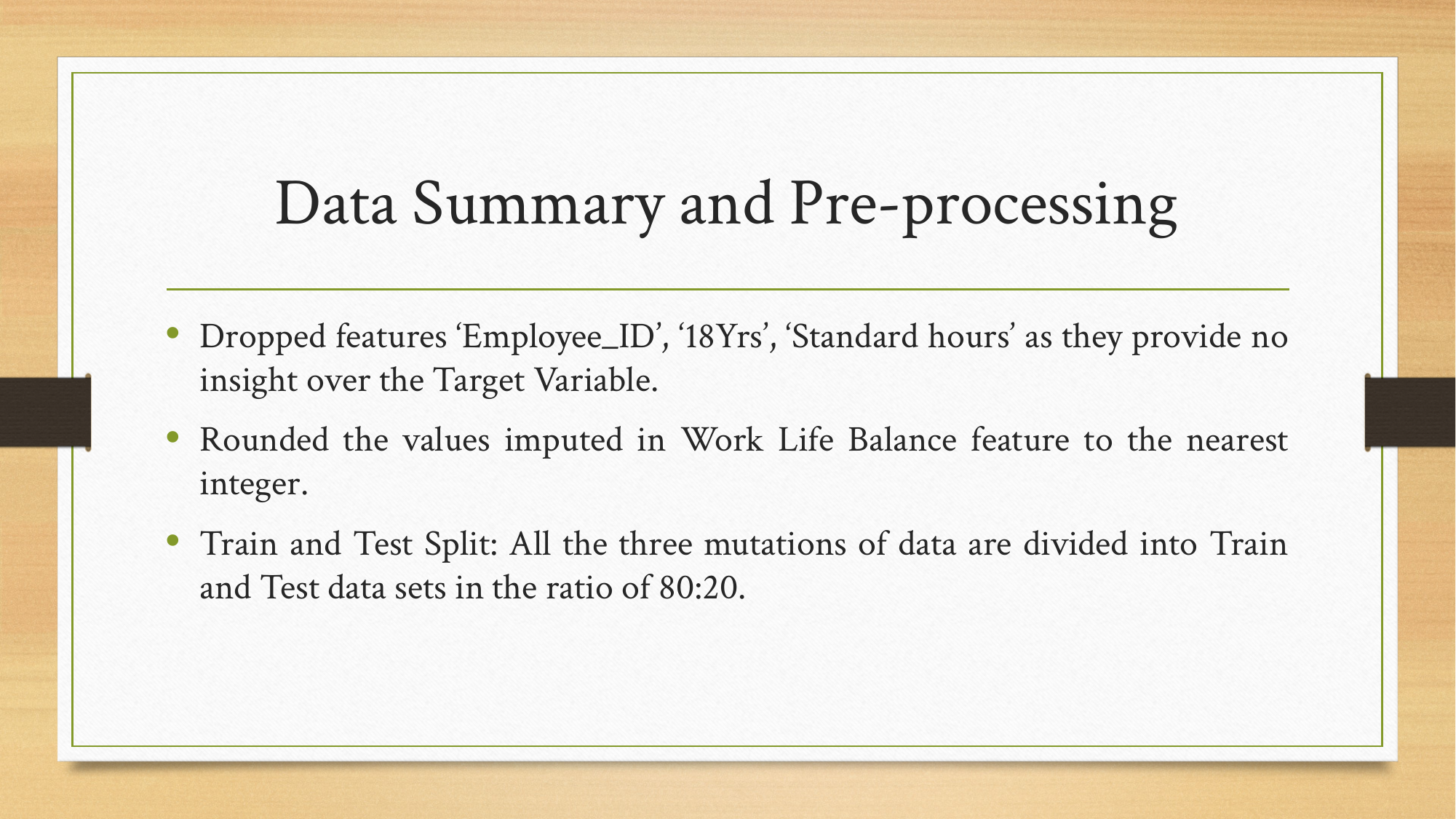

# Data Summary and Pre-processing
Dropped features ‘Employee_ID’, ‘18Yrs’, ‘Standard hours’ as they provide no insight over the Target Variable.
Rounded the values imputed in Work Life Balance feature to the nearest integer.
Train and Test Split: All the three mutations of data are divided into Train and Test data sets in the ratio of 80:20.